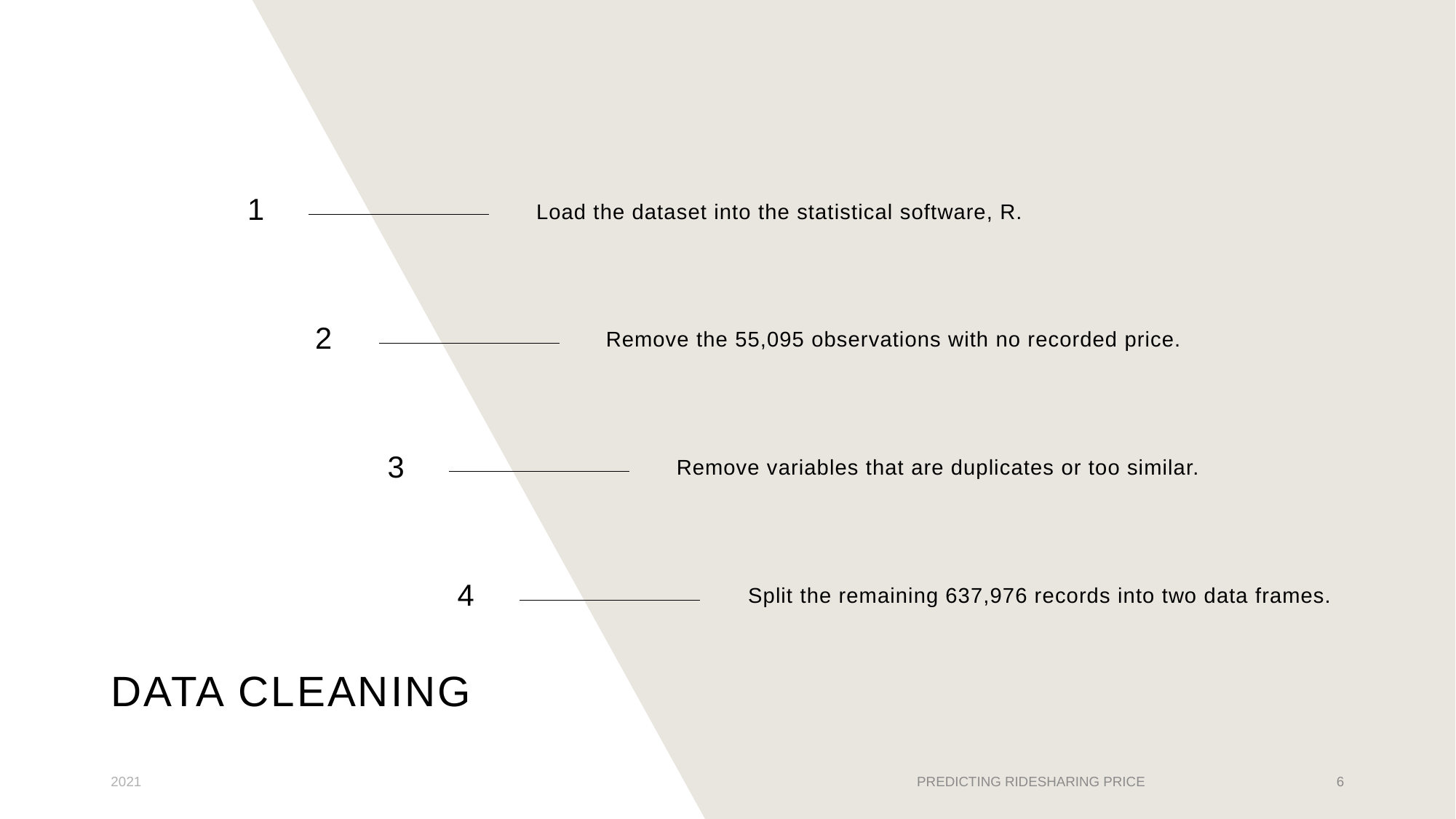

1
Load the dataset into the statistical software, R.
2
Remove the 55,095 observations with no recorded price.
3
Remove variables that are duplicates or too similar.
4
Split the remaining 637,976 records into two data frames.
# Data Cleaning
2021
PREDICTING RIDESHARING PRICE
6